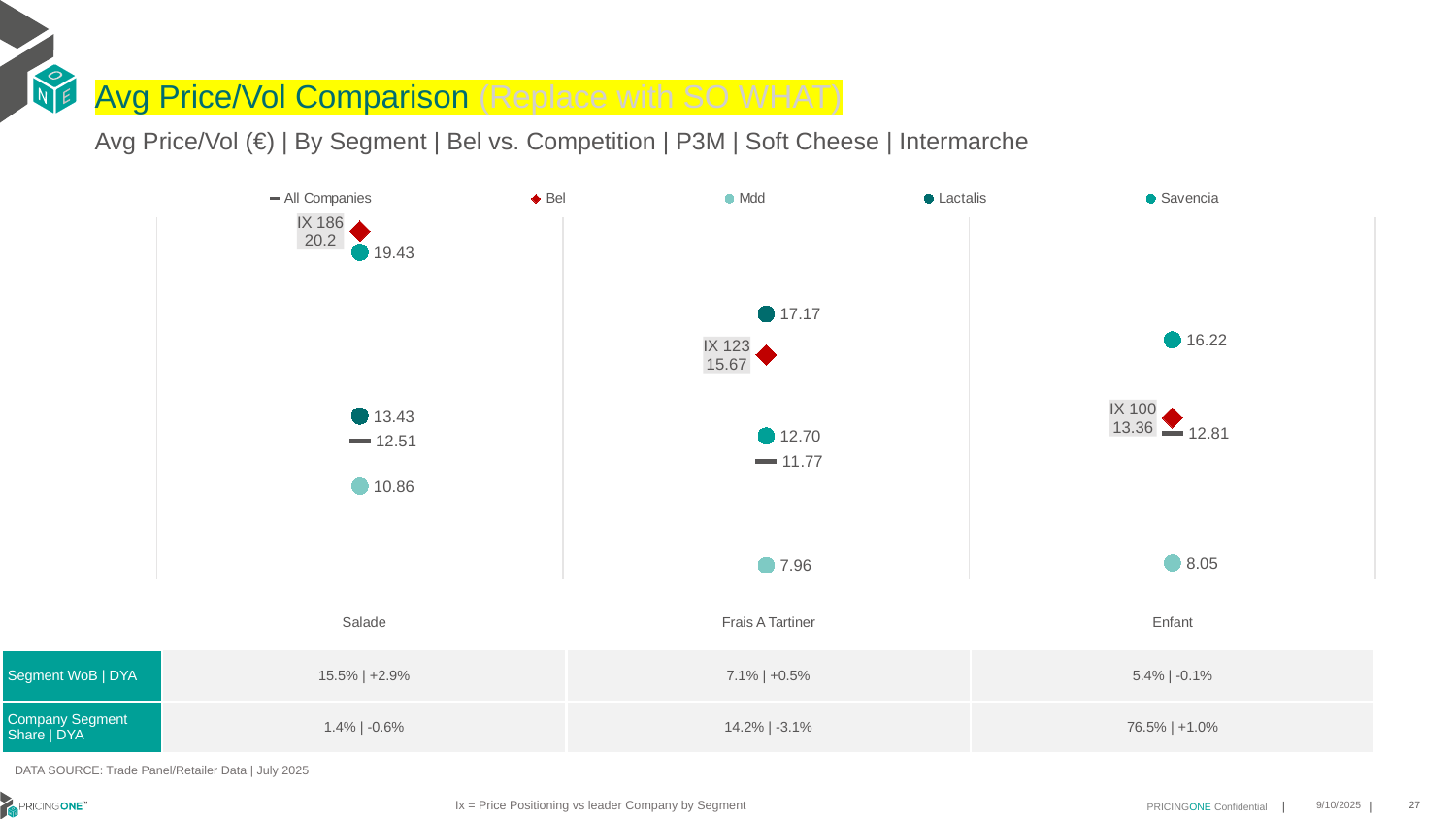

# Avg Price/Vol Comparison (Replace with SO WHAT)
Avg Price/Vol (€) | By Segment | Bel vs. Competition | P3M | Soft Cheese | Intermarche

### Chart

| Category | All Companies | Bel | Mdd | Lactalis | Savencia |
|---|---|---|---|---|---|
| IX 186 | 12.51 | 20.2 | 10.86 | 13.43 | 19.43 |
| IX 123 | 11.77 | 15.67 | 7.96 | 17.17 | 12.7 |
| IX 100 | 12.81 | 13.36 | 8.05 | None | 16.22 |
|  | Salade | Frais A Tartiner | Enfant |
| --- | --- | --- | --- |
| Segment WoB | DYA | 15.5% | +2.9% | 7.1% | +0.5% | 5.4% | -0.1% |
| Company Segment Share | DYA | 1.4% | -0.6% | 14.2% | -3.1% | 76.5% | +1.0% |
DATA SOURCE: Trade Panel/Retailer Data | July 2025
Ix = Price Positioning vs leader Company by Segment
9/10/2025
27